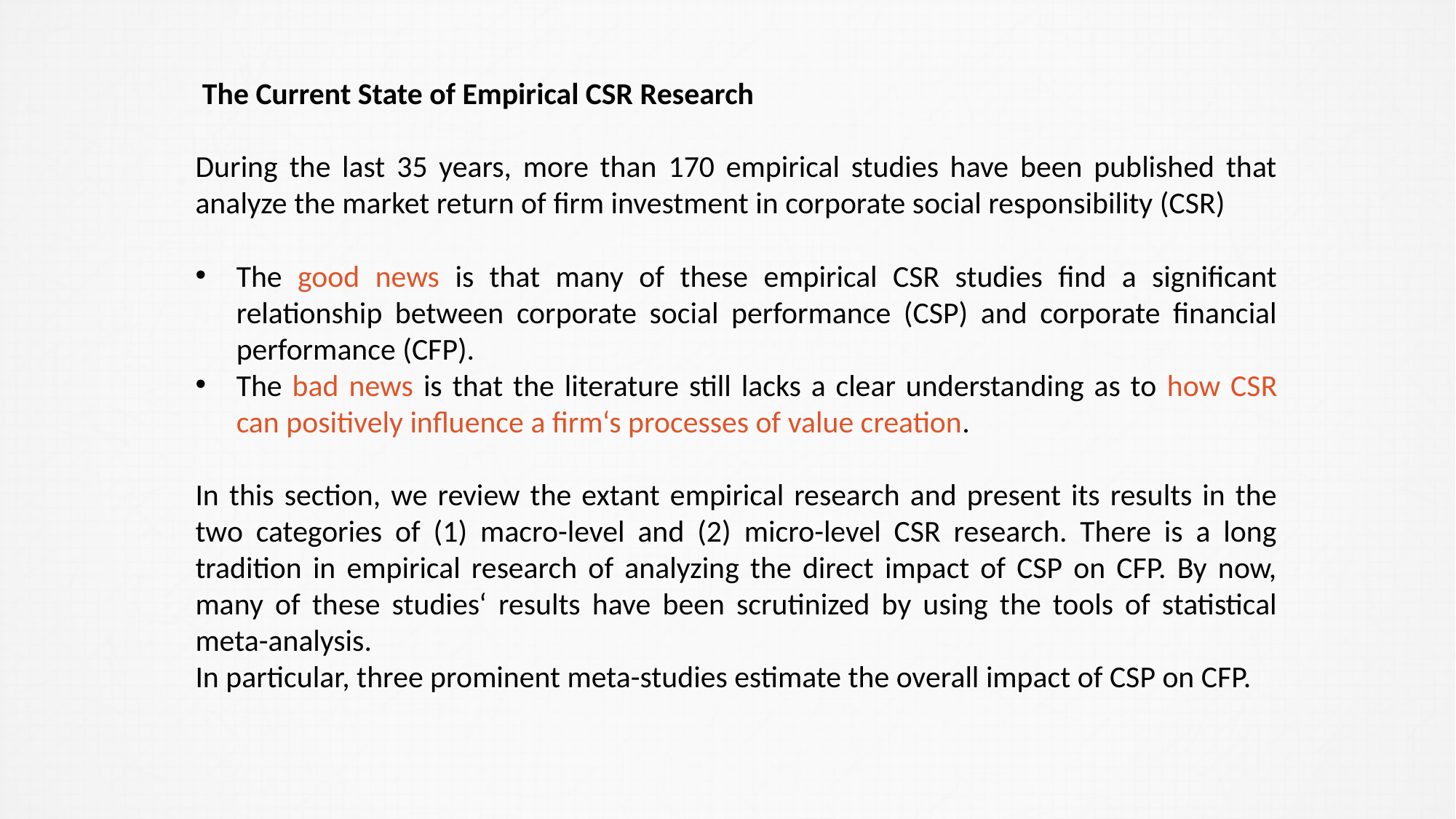

The Current State of Empirical CSR Research

During the last 35 years, more than 170 empirical studies have been published that analyze the market return of firm investment in corporate social responsibility (CSR)

The good news is that many of these empirical CSR studies find a significant relationship between corporate social performance (CSP) and corporate financial performance (CFP).
The bad news is that the literature still lacks a clear understanding as to how CSR can positively influence a firm‘s processes of value creation.

In this section, we review the extant empirical research and present its results in the two categories of (1) macro-level and (2) micro-level CSR research. There is a long tradition in empirical research of analyzing the direct impact of CSP on CFP. By now, many of these studies‘ results have been scrutinized by using the tools of statistical meta-analysis.
In particular, three prominent meta-studies estimate the overall impact of CSP on CFP.